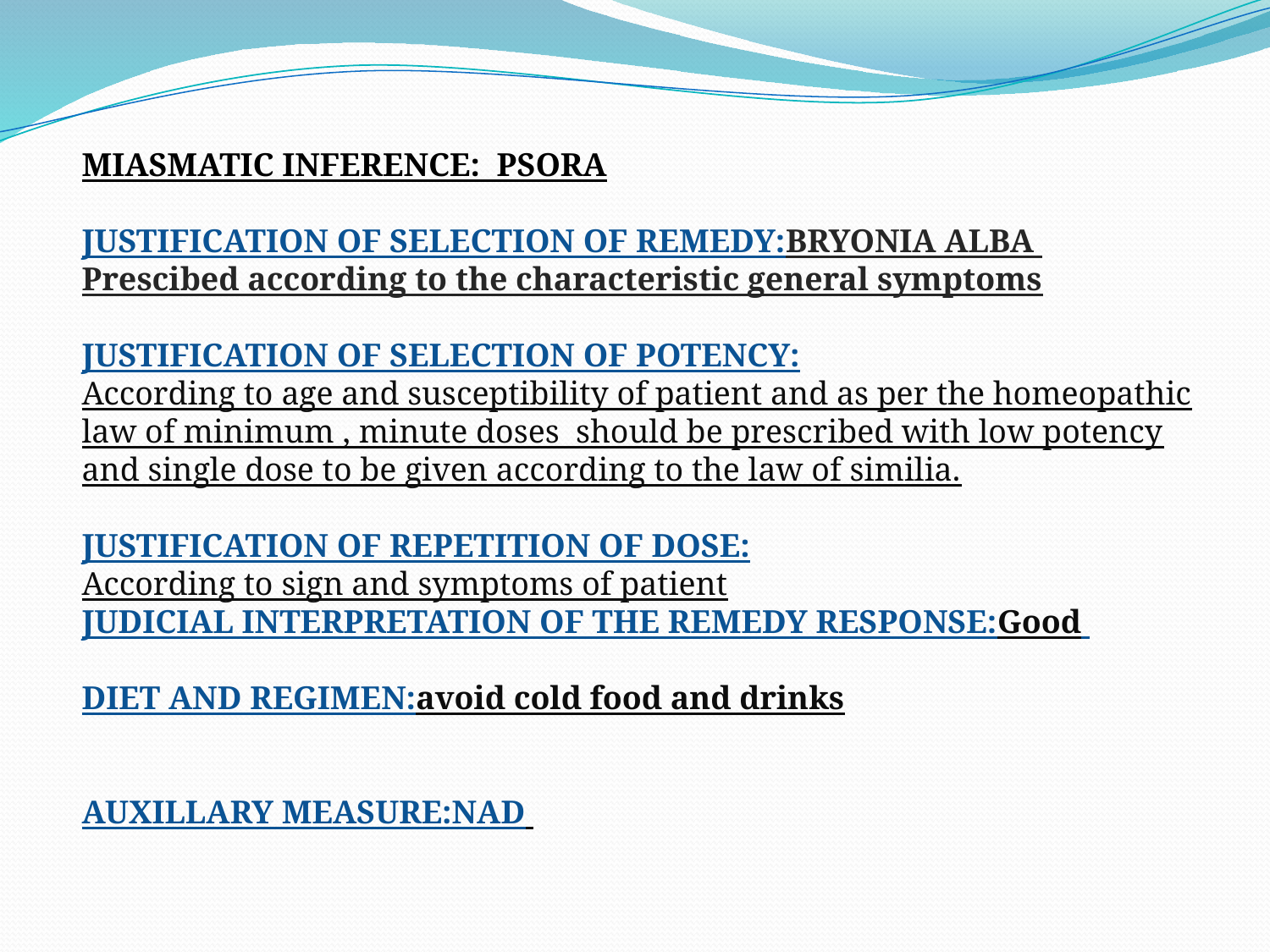

MIASMATIC INFERENCE:  PSORA

JUSTIFICATION OF SELECTION OF REMEDY:BRYONIA ALBA
Prescibed according to the characteristic general symptoms

JUSTIFICATION OF SELECTION OF POTENCY:
According to age and susceptibility of patient and as per the homeopathic law of minimum , minute doses  should be prescribed with low potency and single dose to be given according to the law of similia.

JUSTIFICATION OF REPETITION OF DOSE:
According to sign and symptoms of patient
JUDICIAL INTERPRETATION OF THE REMEDY RESPONSE:Good

DIET AND REGIMEN:avoid cold food and drinks

AUXILLARY MEASURE:NAD